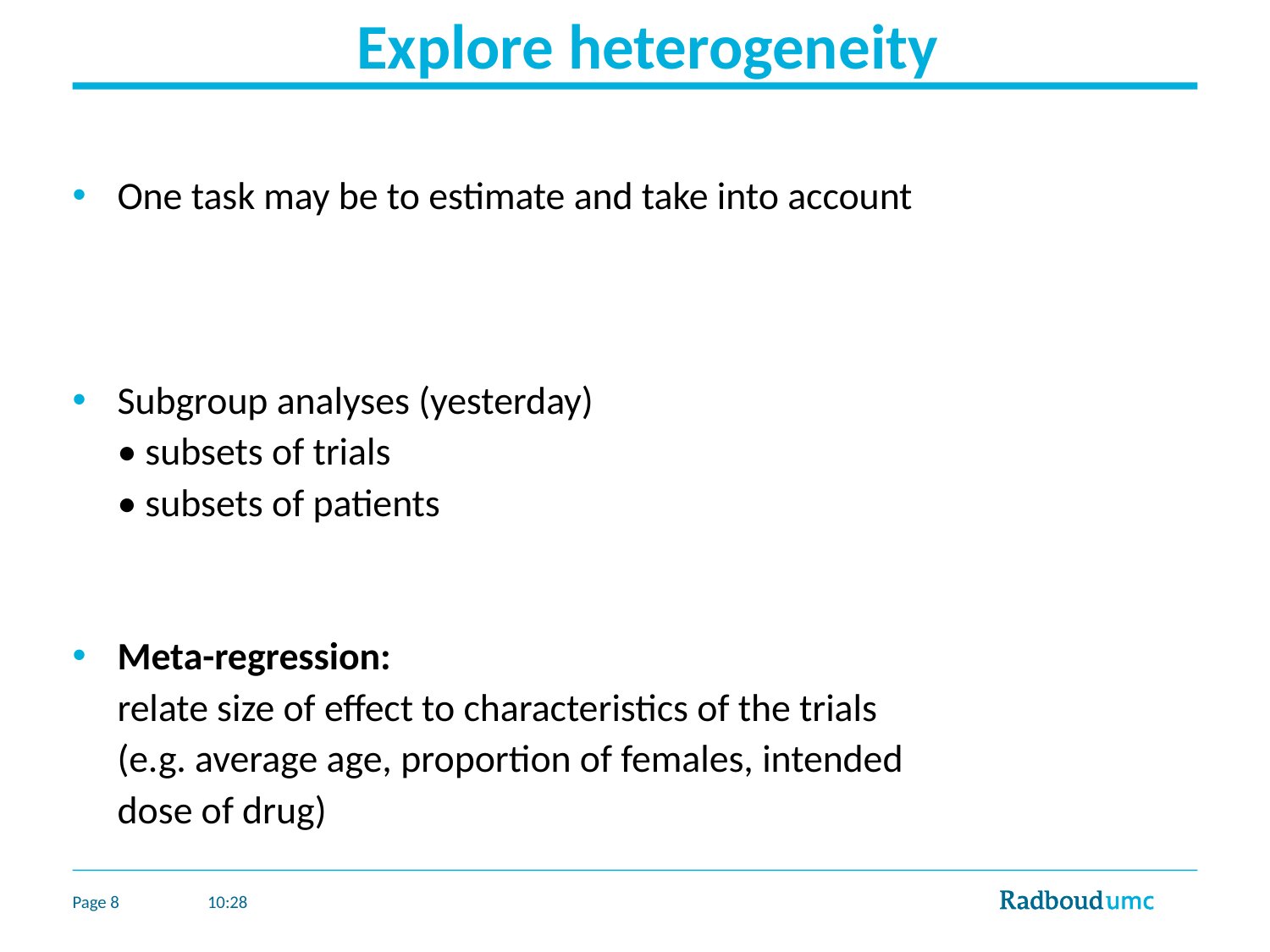

# Explore heterogeneity
One task may be to estimate and take into account

Subgroup analyses (yesterday)
	• subsets of trials
	• subsets of patients

Meta-regression:
	relate size of effect to characteristics of the trials
	(e.g. average age, proportion of females, intended
	dose of drug)

Page 8
10:28